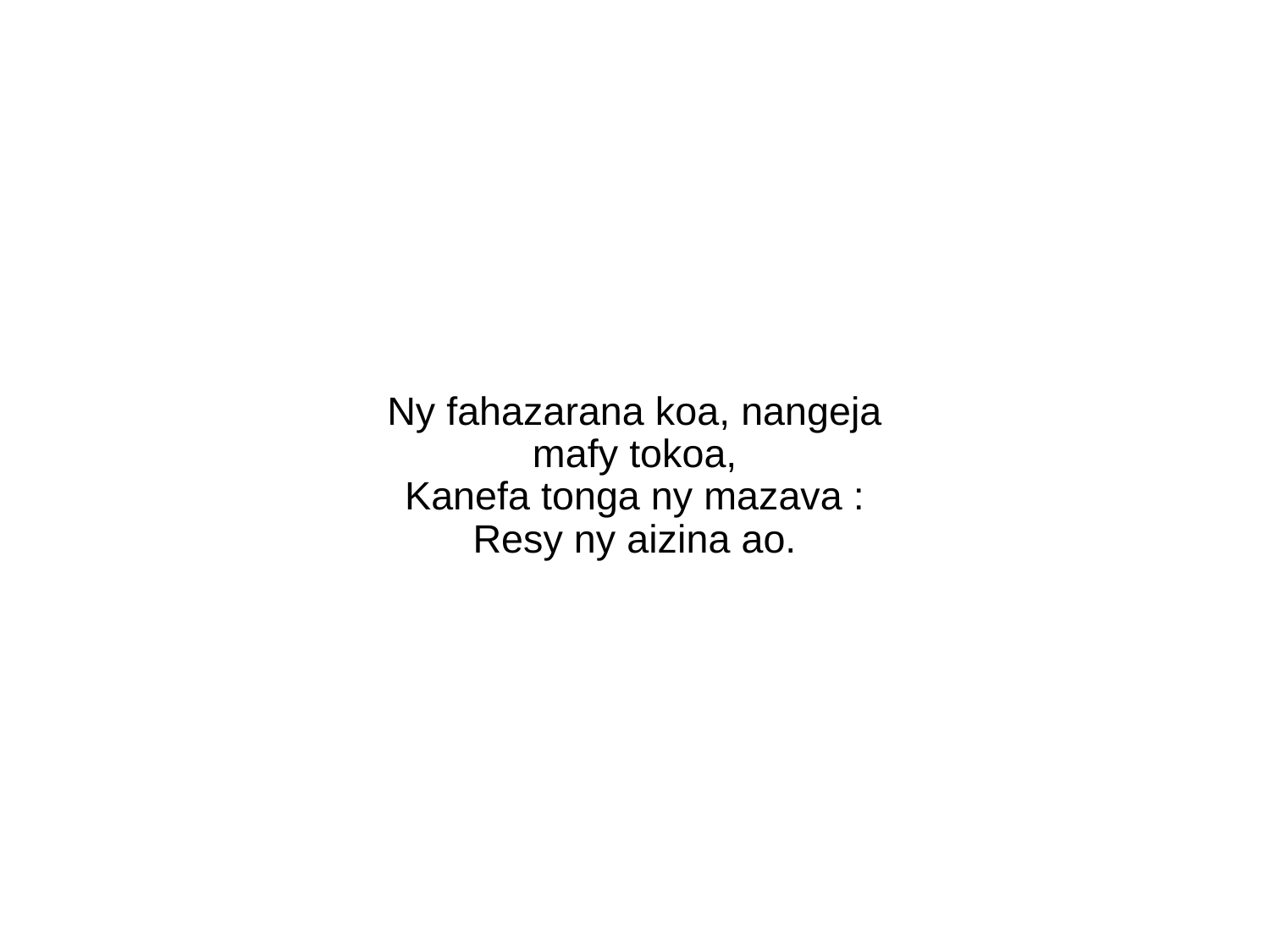

Ny fahazarana koa, nangeja
mafy tokoa,
Kanefa tonga ny mazava :
Resy ny aizina ao.